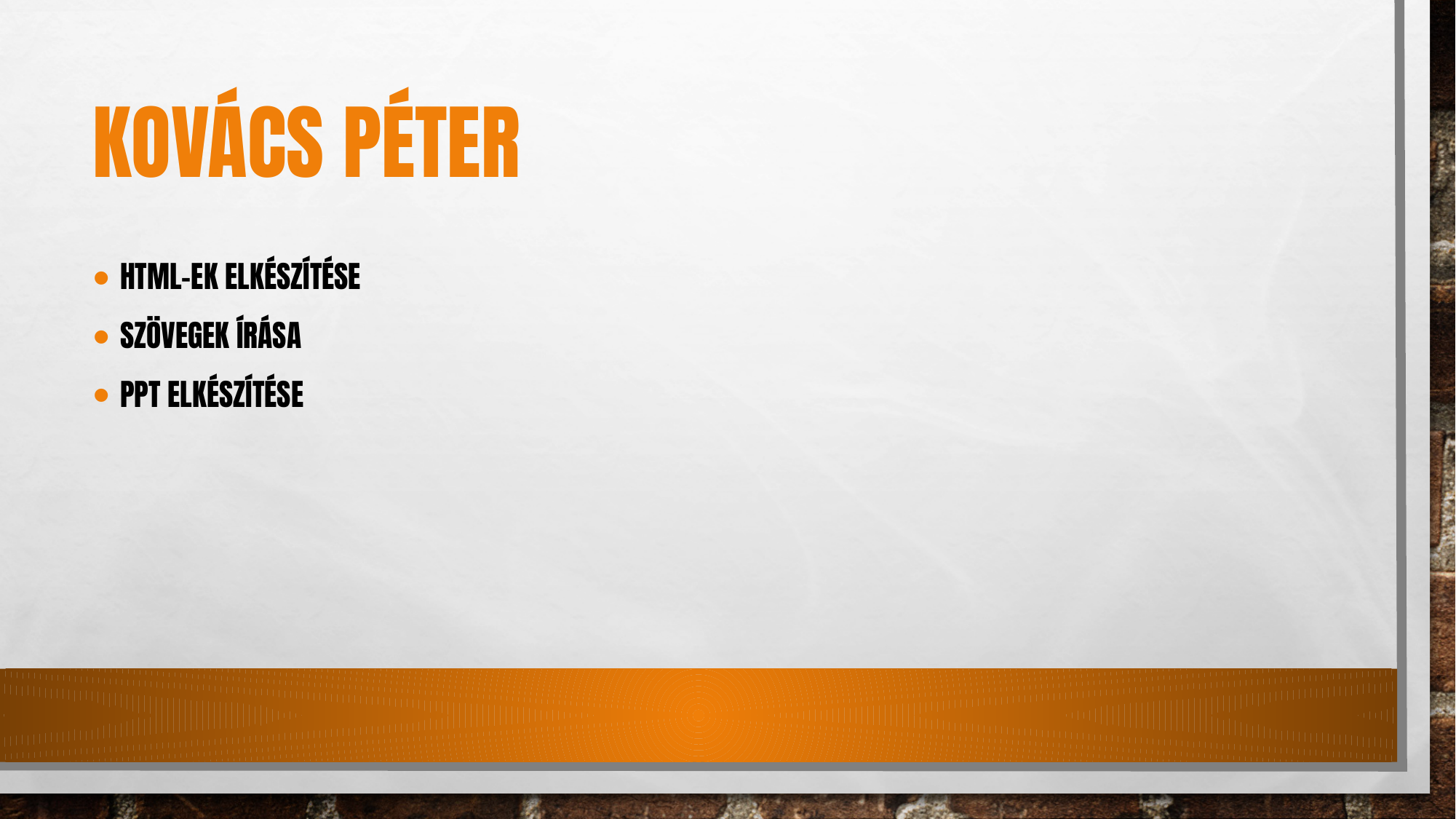

# Kovács Péter
HTML-ek elkészítése
Szövegek írása
PPt elkészítése